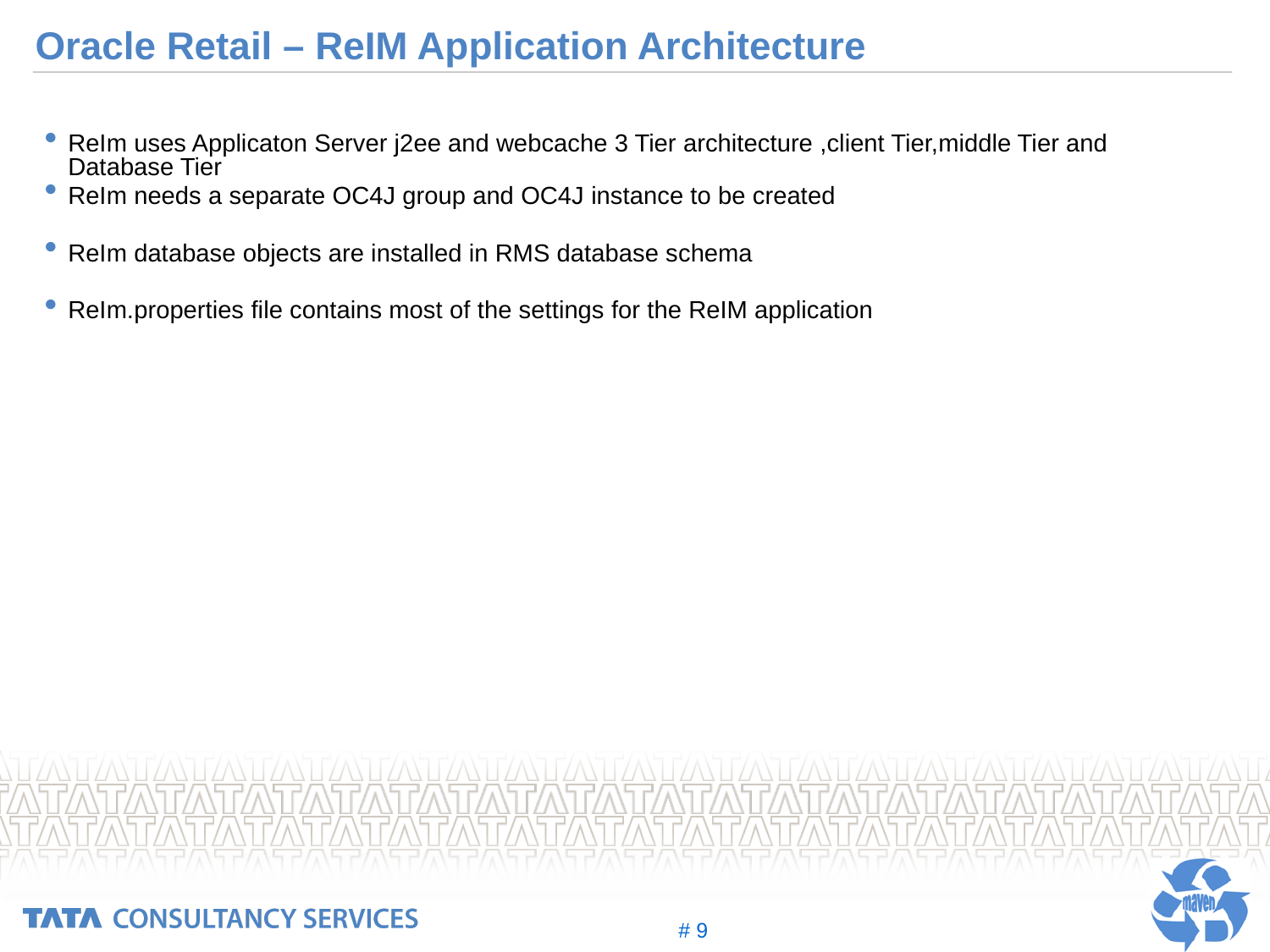

# Oracle Retail – ReIM Application Architecture
ReIm uses Applicaton Server j2ee and webcache 3 Tier architecture ,client Tier,middle Tier and Database Tier
ReIm needs a separate OC4J group and OC4J instance to be created

ReIm database objects are installed in RMS database schema

ReIm.properties file contains most of the settings for the ReIM application